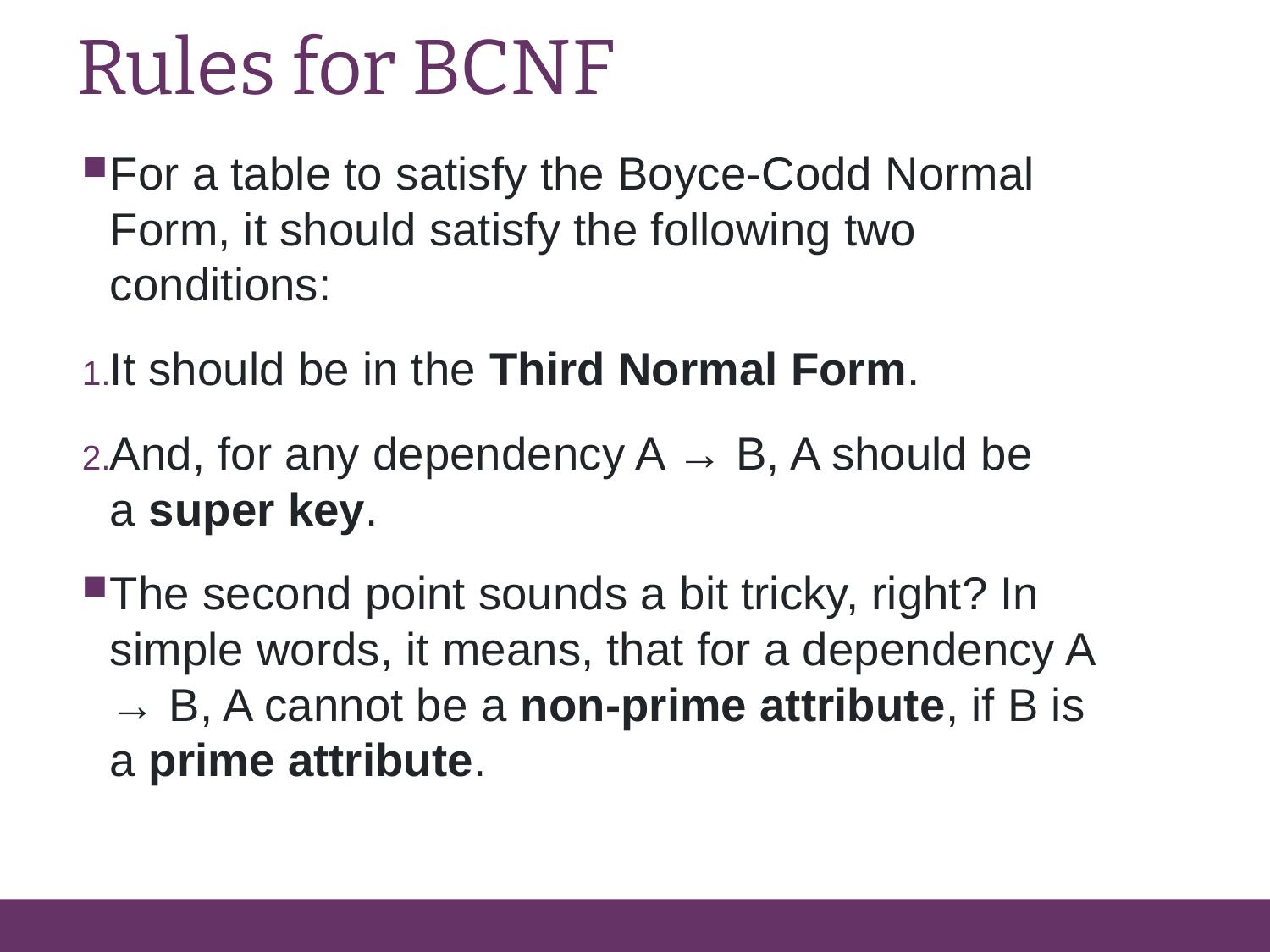

# Rules for BCNF
89
For a table to satisfy the Boyce-Codd Normal Form, it should satisfy the following two conditions:
It should be in the Third Normal Form.
And, for any dependency A → B, A should be a super key.
The second point sounds a bit tricky, right? In simple words, it means, that for a dependency A → B, A cannot be a non-prime attribute, if B is a prime attribute.